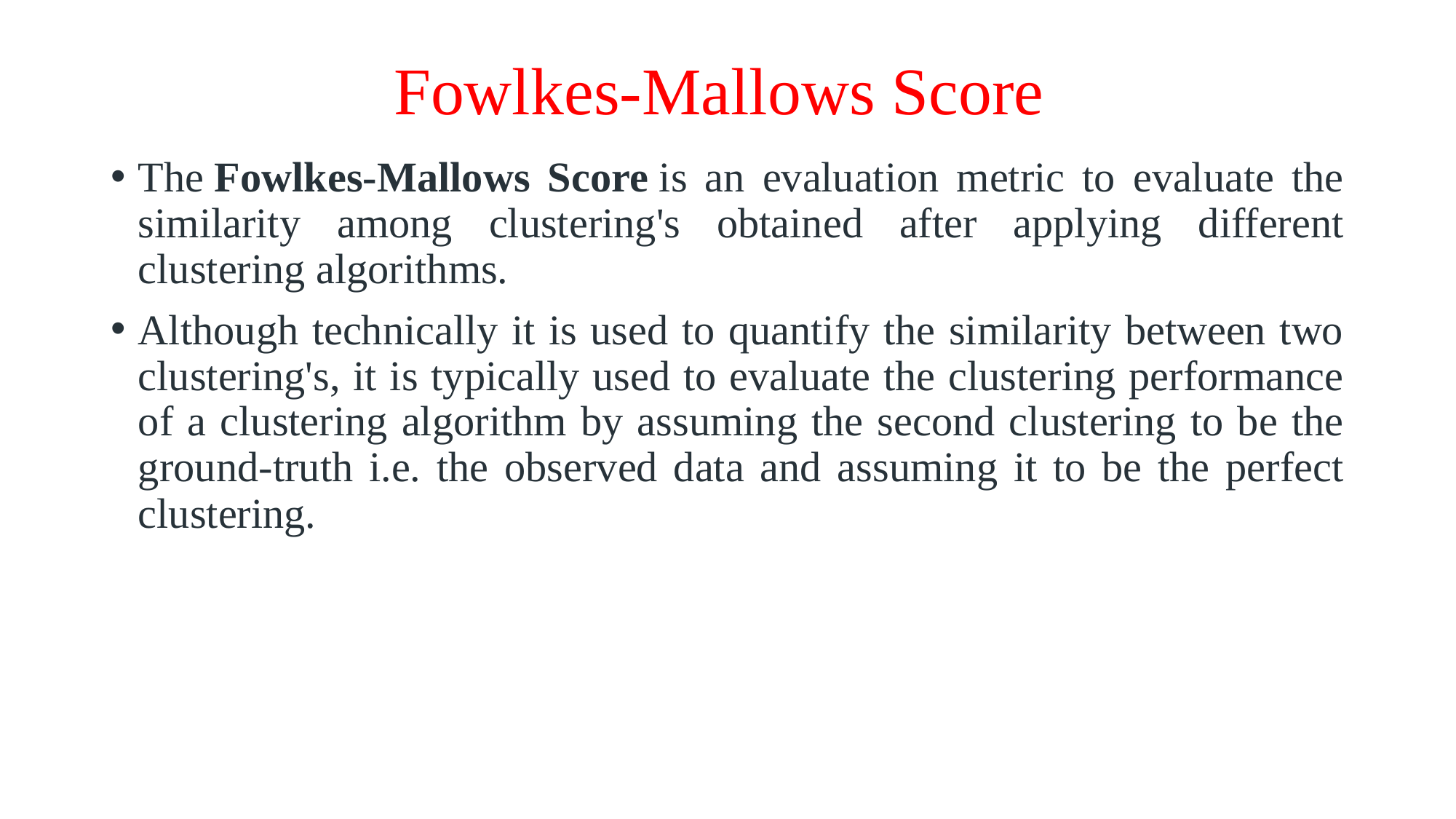

# Fowlkes-Mallows Score
The Fowlkes-Mallows Score is an evaluation metric to evaluate the similarity among clustering's obtained after applying different clustering algorithms.
Although technically it is used to quantify the similarity between two clustering's, it is typically used to evaluate the clustering performance of a clustering algorithm by assuming the second clustering to be the ground-truth i.e. the observed data and assuming it to be the perfect clustering.